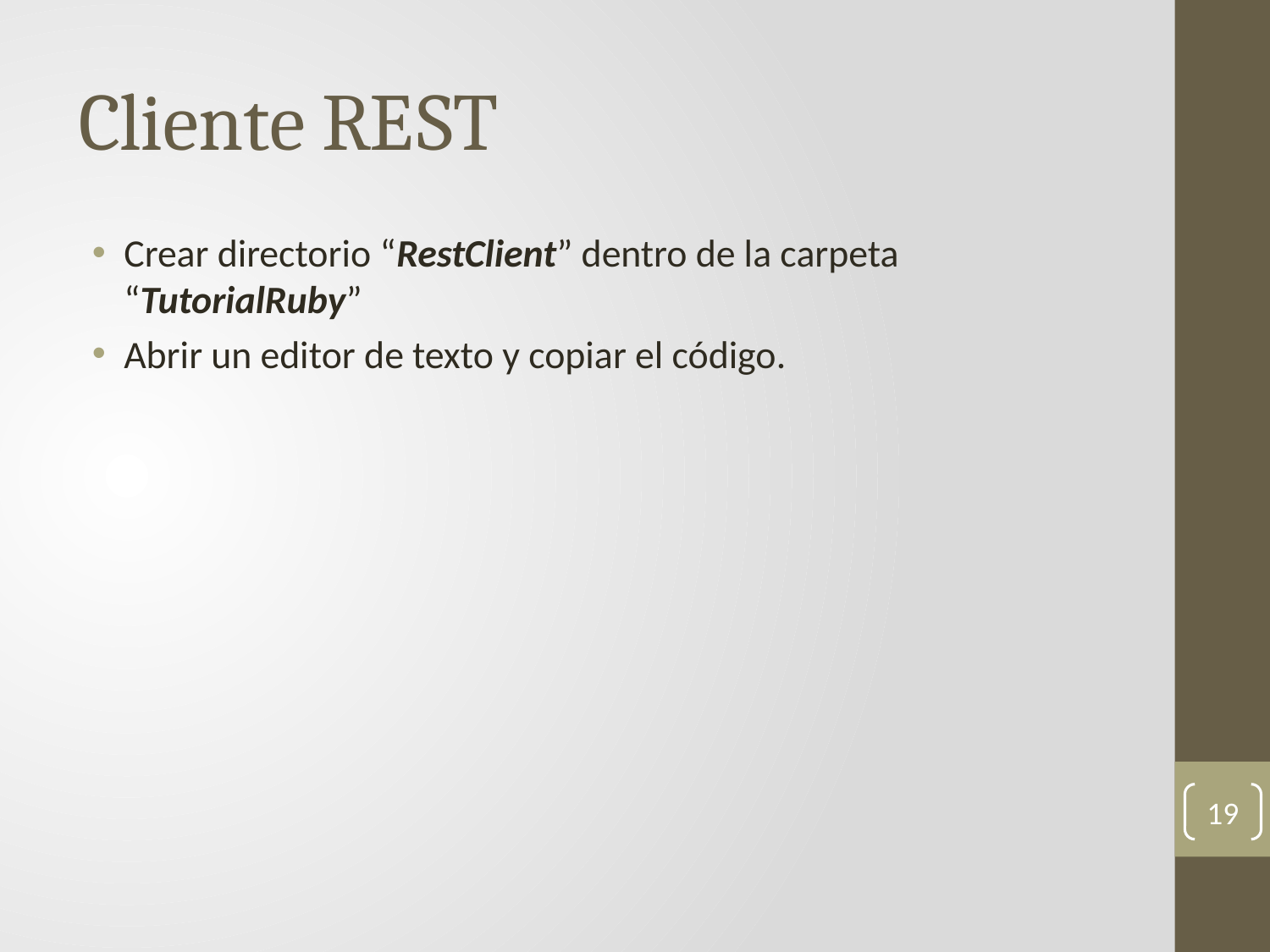

# Cliente REST
Crear directorio “RestClient” dentro de la carpeta “TutorialRuby”
Abrir un editor de texto y copiar el código.

19